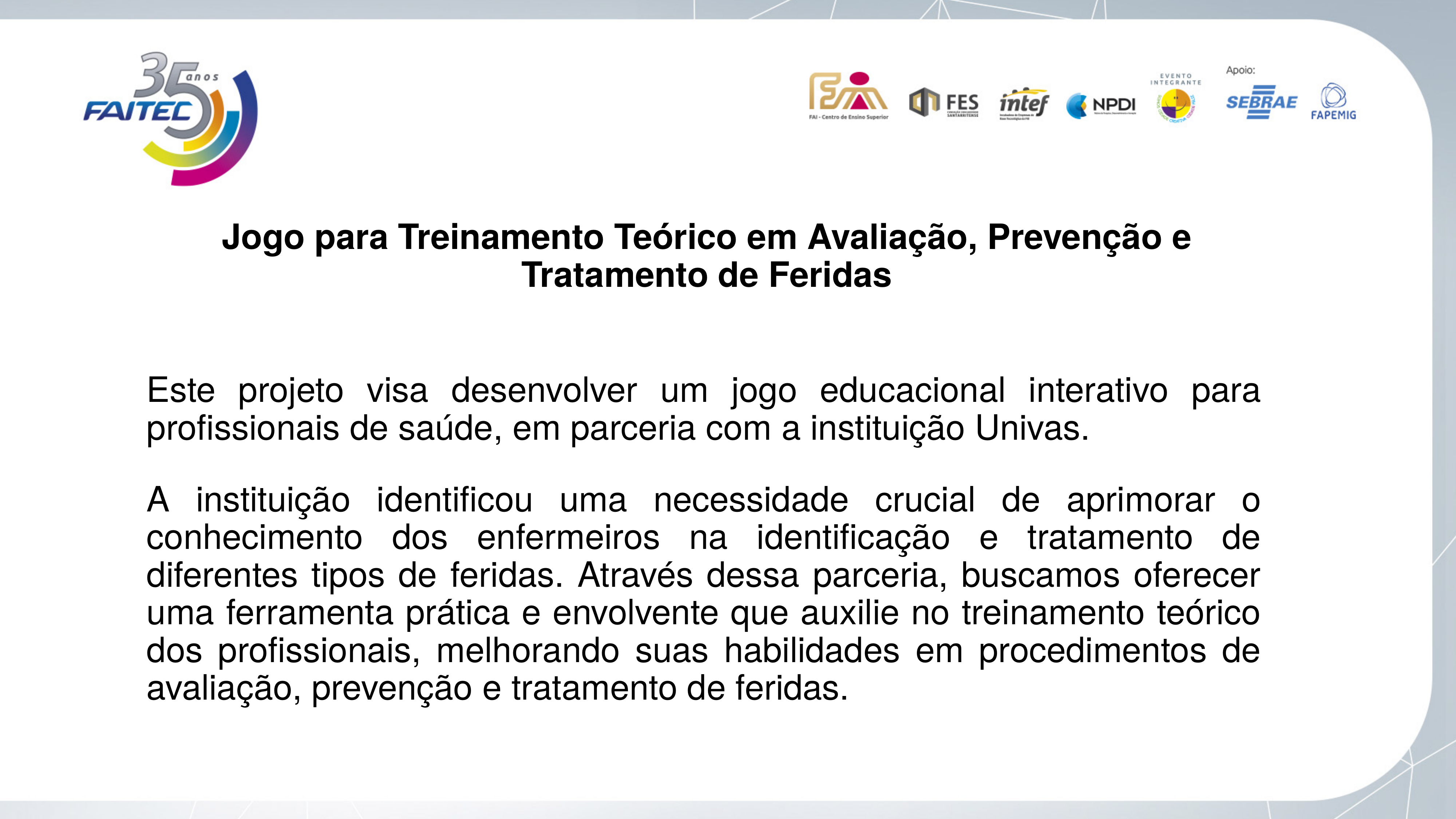

Jogo para Treinamento Teórico em Avaliação, Prevenção e Tratamento de Feridas
Este projeto visa desenvolver um jogo educacional interativo para profissionais de saúde, em parceria com a instituição Univas.
A instituição identificou uma necessidade crucial de aprimorar o conhecimento dos enfermeiros na identificação e tratamento de diferentes tipos de feridas. Através dessa parceria, buscamos oferecer uma ferramenta prática e envolvente que auxilie no treinamento teórico dos profissionais, melhorando suas habilidades em procedimentos de avaliação, prevenção e tratamento de feridas.